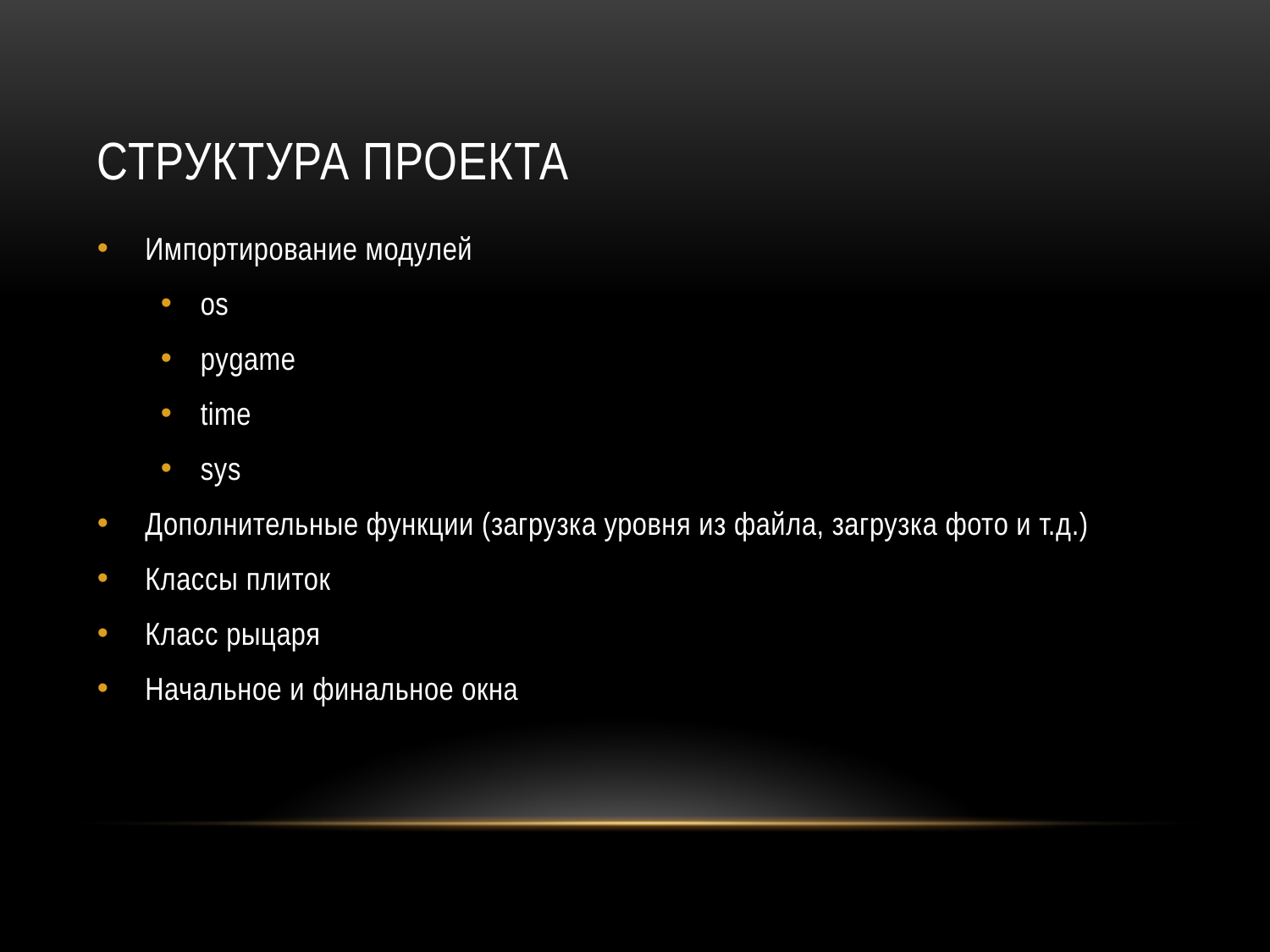

# Структура проекта
Импортирование модулей
os
pygame
time
sys
Дополнительные функции (загрузка уровня из файла, загрузка фото и т.д.)
Классы плиток
Класс рыцаря
Начальное и финальное окна